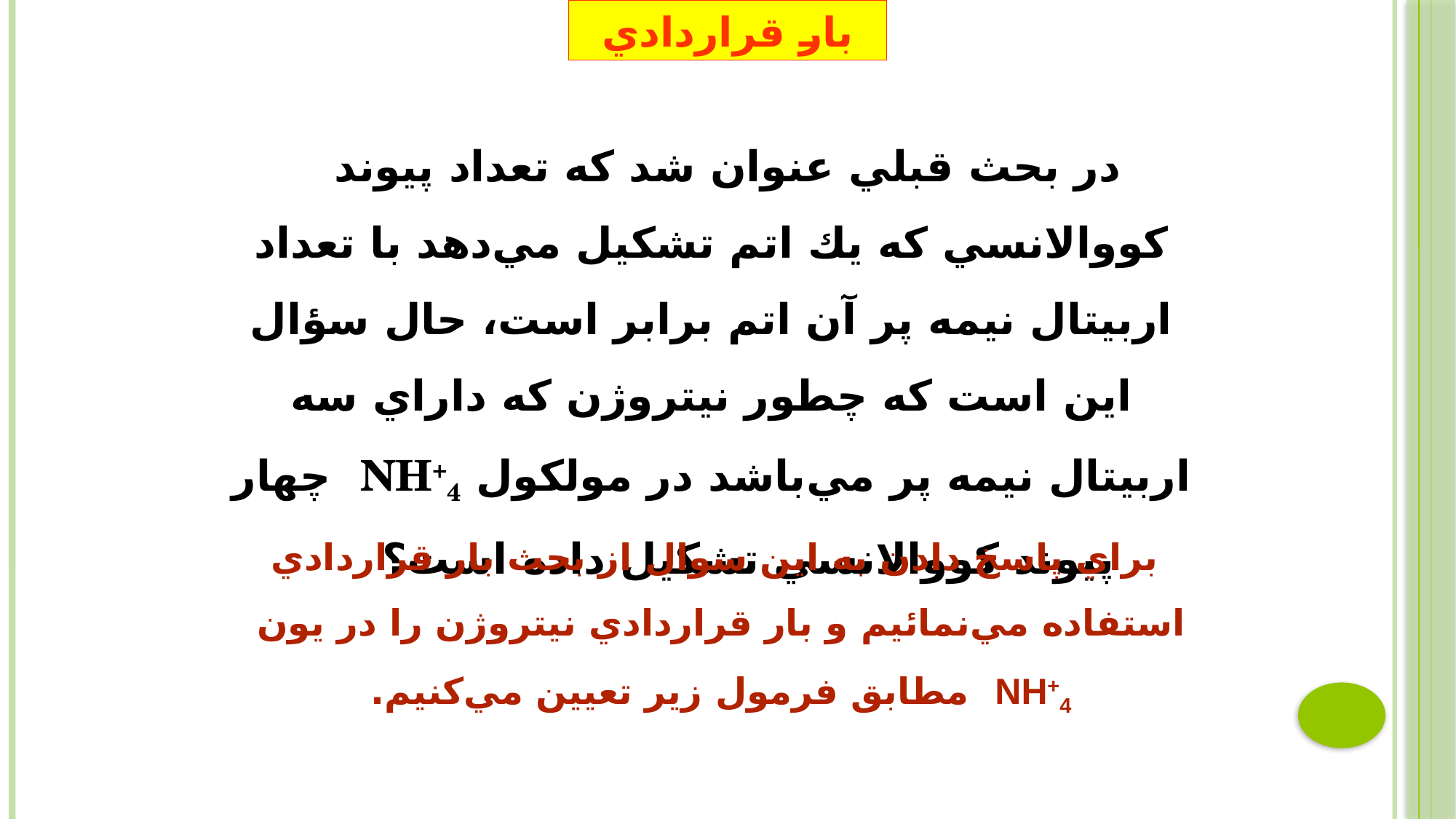

# بار قراردادي
در بحث قبلي عنوان شد كه تعداد پيوند كووالانسي كه يك اتم تشكيل مي‌دهد با تعداد اربيتال نيمه پر آن اتم برابر است، حال سؤال اين است كه چطور نيتروژن كه داراي سه اربيتال نيمه پر مي‌باشد در مولکول NH+4  چهار پيوند كووالانسي تشكيل داده است؟
براي پاسخ دادن به اين سوال از بحث بار قراردادي استفاده مي‌نمائيم و بار قراردادي نيتروژن را در يون  NH+4  مطابق فرمول زير تعيين مي‌كنيم.